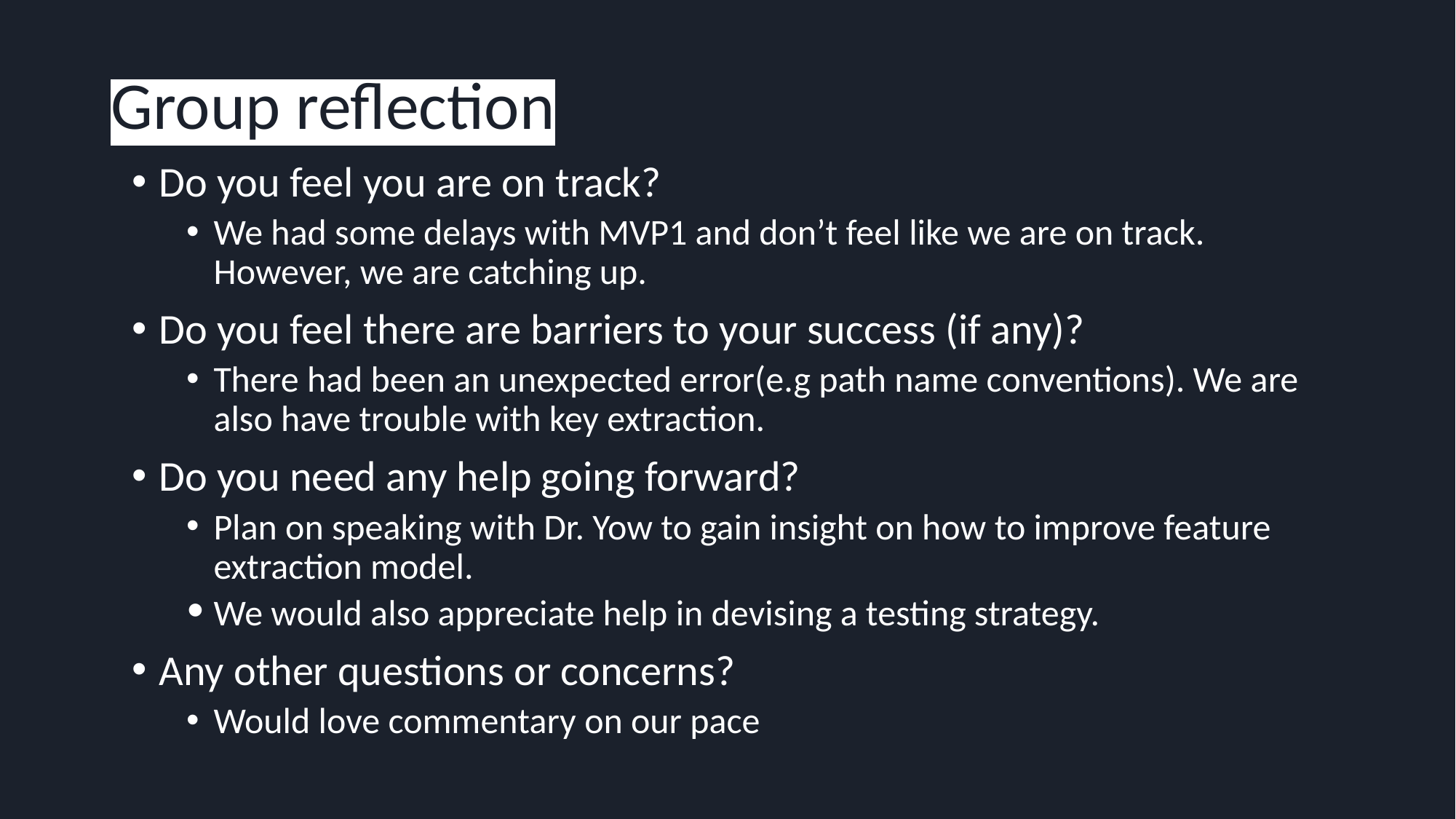

# Group reflection
Do you feel you are on track?
We had some delays with MVP1 and don’t feel like we are on track. However, we are catching up.
Do you feel there are barriers to your success (if any)?
There had been an unexpected error(e.g path name conventions). We are also have trouble with key extraction.
Do you need any help going forward?
Plan on speaking with Dr. Yow to gain insight on how to improve feature extraction model.
We would also appreciate help in devising a testing strategy.
Any other questions or concerns?
Would love commentary on our pace